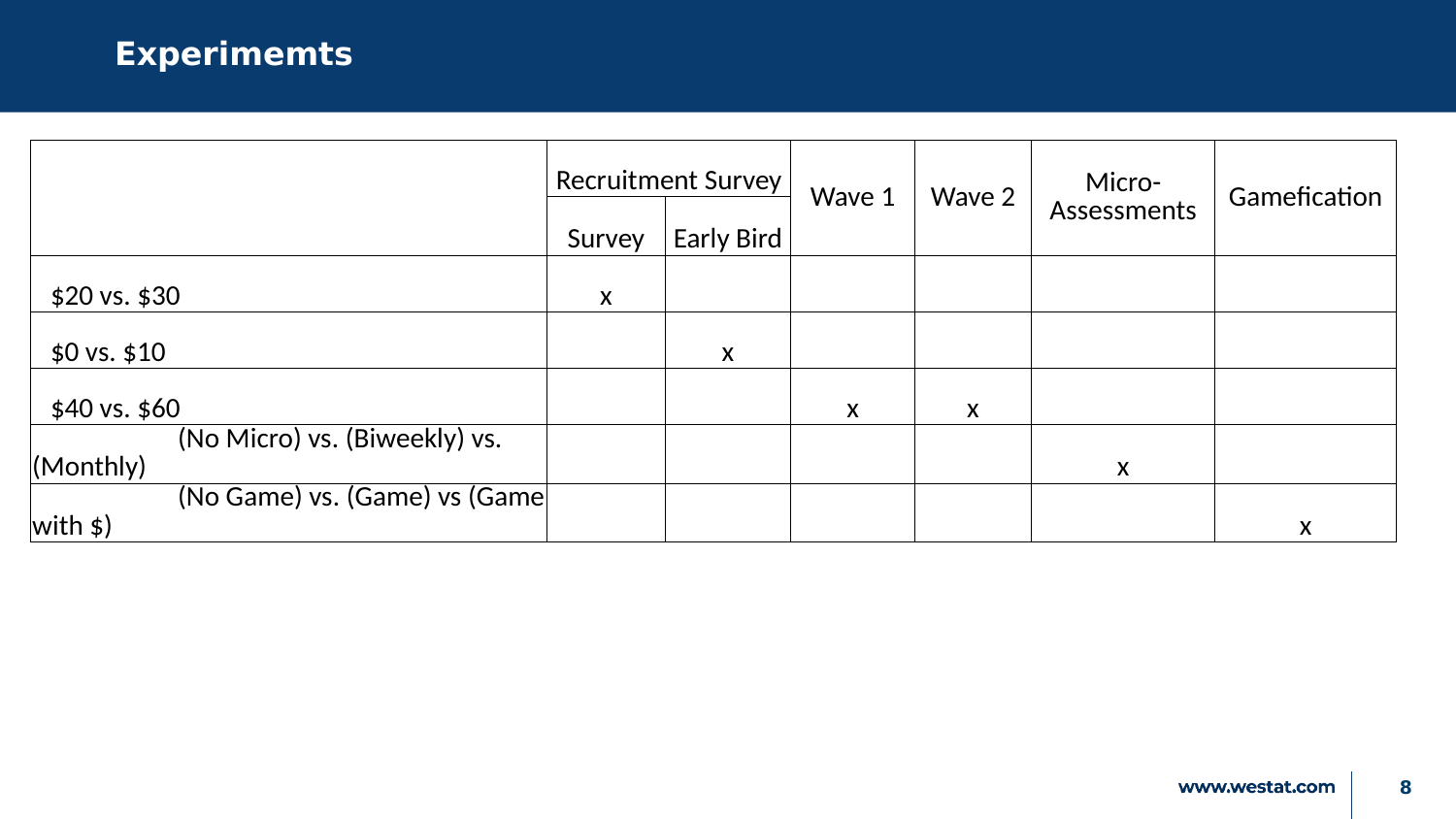

# Experimemts
|  | Recruitment Survey |  | Wave 1 | Wave 2 | Micro-Assessments | Gamefication |
| --- | --- | --- | --- | --- | --- | --- |
|  | Survey | Early Bird |  |  |  |  |
| $20 vs. $30 | x |  |  |  |  |  |
| $0 vs. $10 |  | x |  |  |  |  |
| $40 vs. $60 |  |  | x | x |  |  |
| (No Micro) vs. (Biweekly) vs. (Monthly) |  |  |  |  | x |  |
| (No Game) vs. (Game) vs (Game with $) |  |  |  |  |  | x |
8